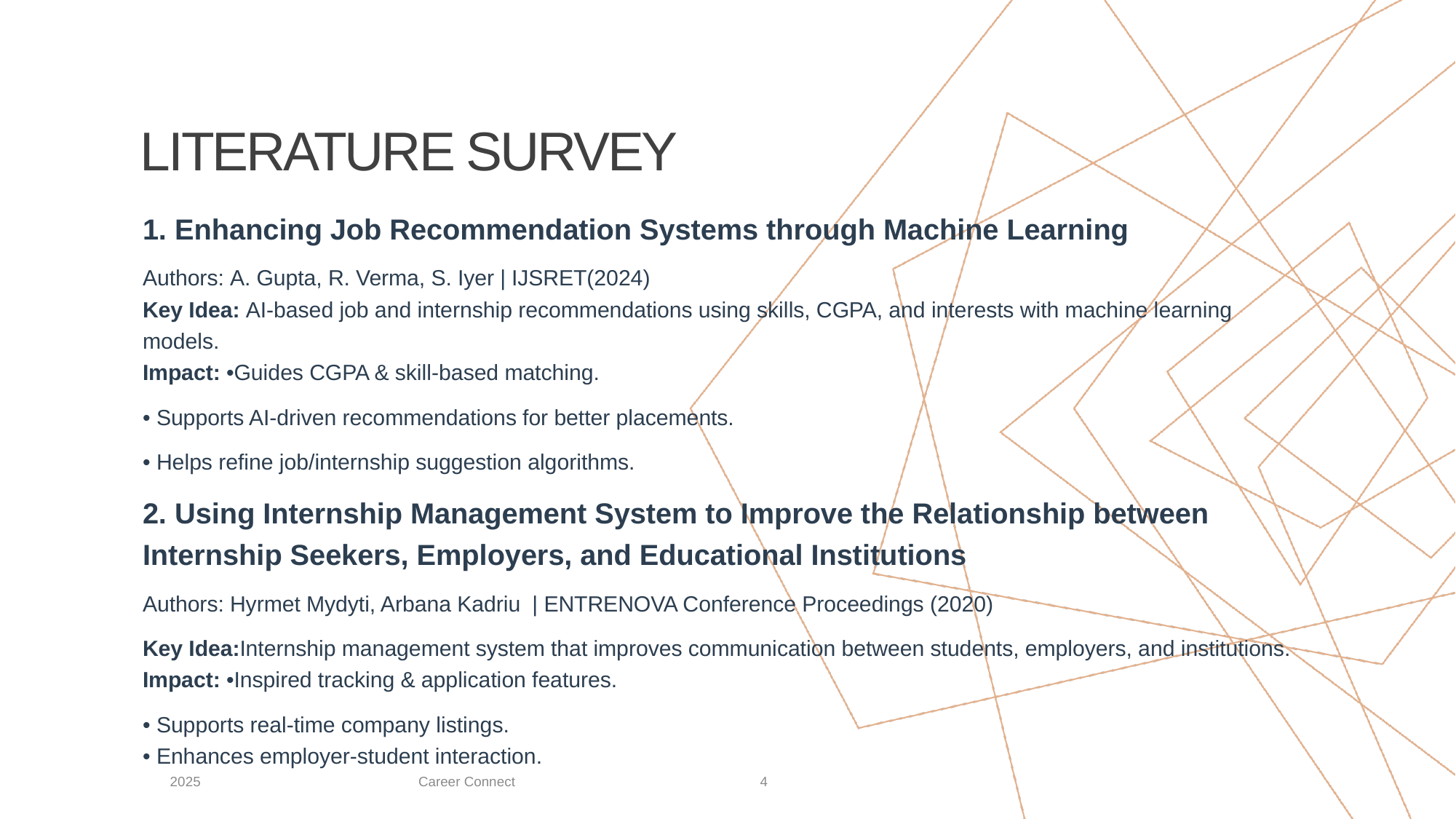

# Literature survey
1. Enhancing Job Recommendation Systems through Machine Learning
Authors: A. Gupta, R. Verma, S. Iyer | IJSRET(2024)
Key Idea: AI-based job and internship recommendations using skills, CGPA, and interests with machine learning models.
Impact: •Guides CGPA & skill-based matching.
• Supports AI-driven recommendations for better placements.
• Helps refine job/internship suggestion algorithms.
2. Using Internship Management System to Improve the Relationship between Internship Seekers, Employers, and Educational Institutions
Authors: Hyrmet Mydyti, Arbana Kadriu  | ENTRENOVA Conference Proceedings (2020)
Key Idea:Internship management system that improves communication between students, employers, and institutions.
Impact: •Inspired tracking & application features.
• Supports real-time company listings.
• Enhances employer-student interaction.
Career Connect
2025
4